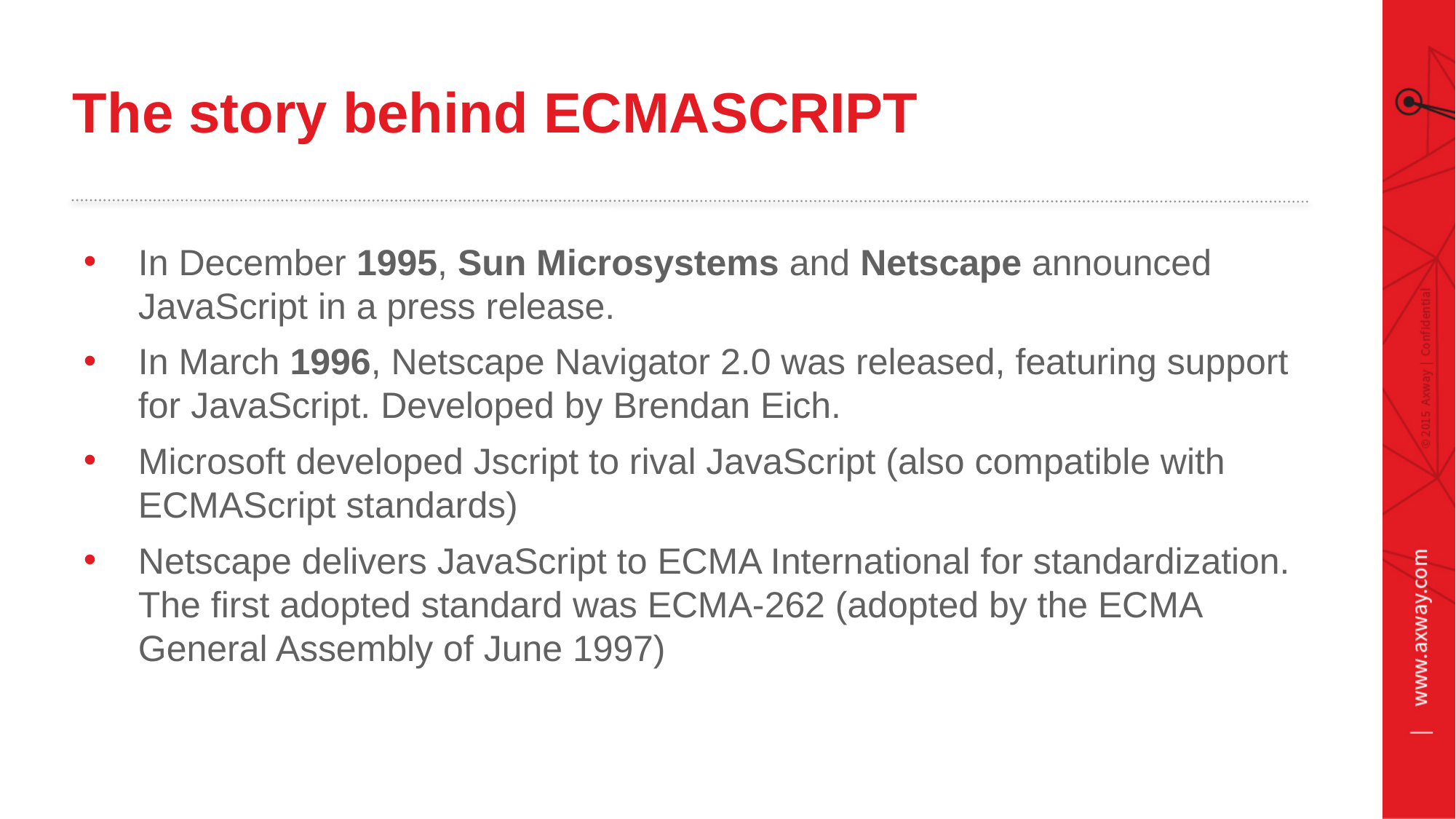

# The story behind ECMASCRIPT
In December 1995, Sun Microsystems and Netscape announced JavaScript in a press release.
In March 1996, Netscape Navigator 2.0 was released, featuring support for JavaScript. Developed by Brendan Eich.
Microsoft developed Jscript to rival JavaScript (also compatible with ECMAScript standards)
Netscape delivers JavaScript to ECMA International for standardization. The first adopted standard was ECMA-262 (adopted by the ECMA General Assembly of June 1997)